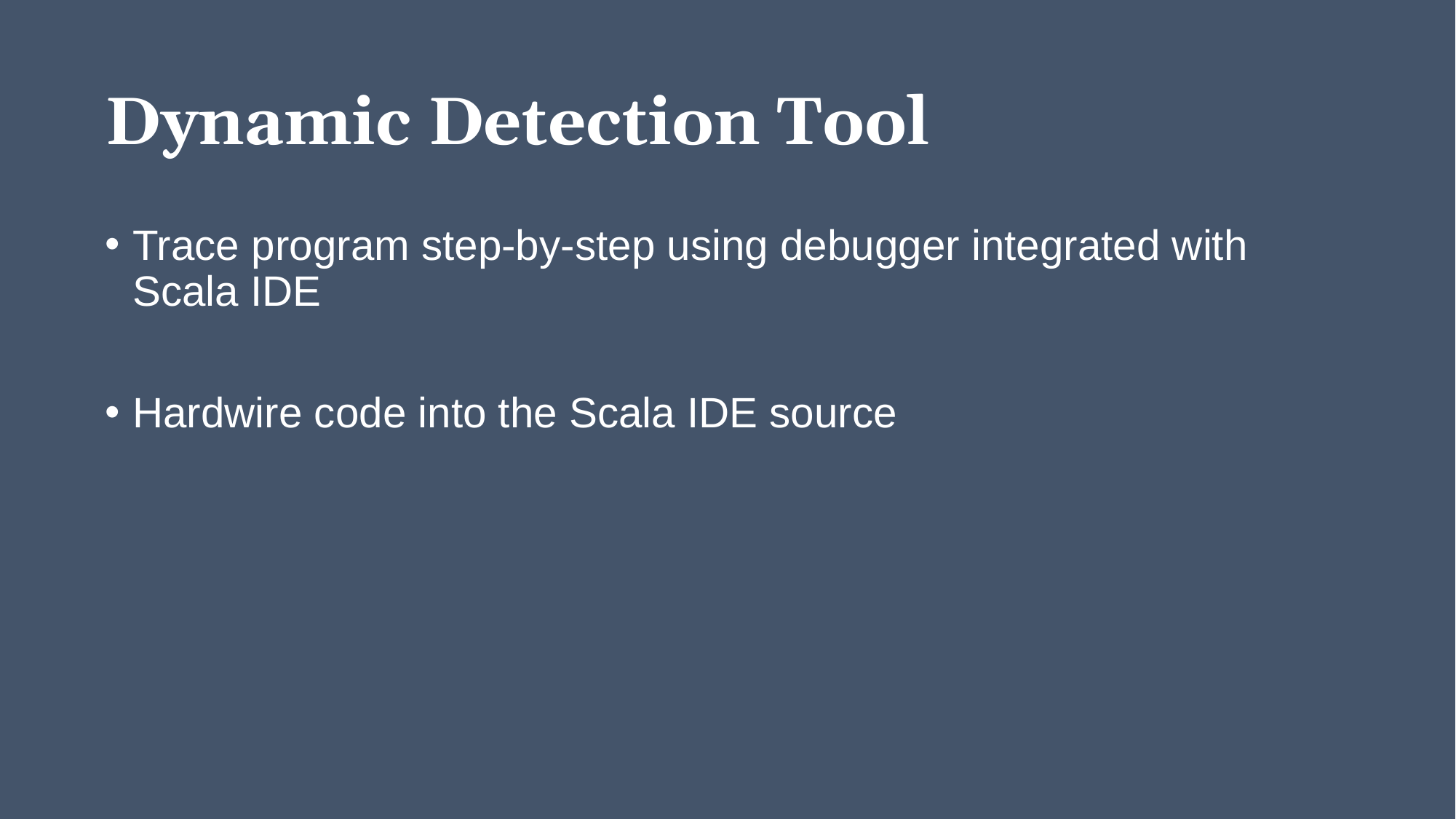

# Dynamic Detection Tool
Trace program step-by-step using debugger integrated with Scala IDE

Hardwire code into the Scala IDE source